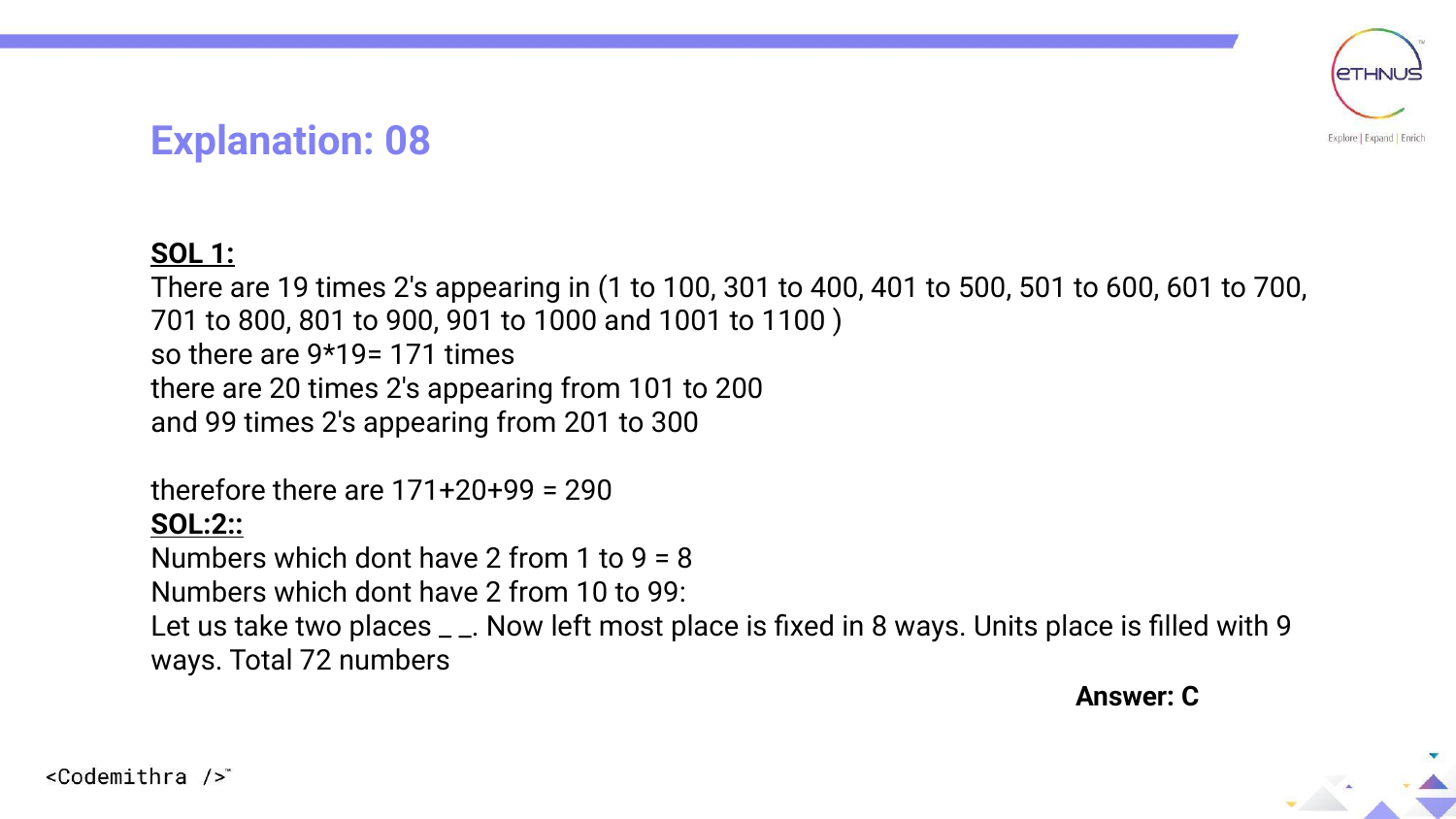

Explanation: 08
SOL 1:
There are 19 times 2's appearing in (1 to 100, 301 to 400, 401 to 500, 501 to 600, 601 to 700, 701 to 800, 801 to 900, 901 to 1000 and 1001 to 1100 )
so there are 9*19= 171 times
there are 20 times 2's appearing from 101 to 200
and 99 times 2's appearing from 201 to 300
therefore there are 171+20+99 = 290
SOL:2::
Numbers which dont have 2 from 1 to 9 = 8
Numbers which dont have 2 from 10 to 99:
Let us take two places _ _. Now left most place is fixed in 8 ways. Units place is filled with 9 ways. Total 72 numbers

Answer: C